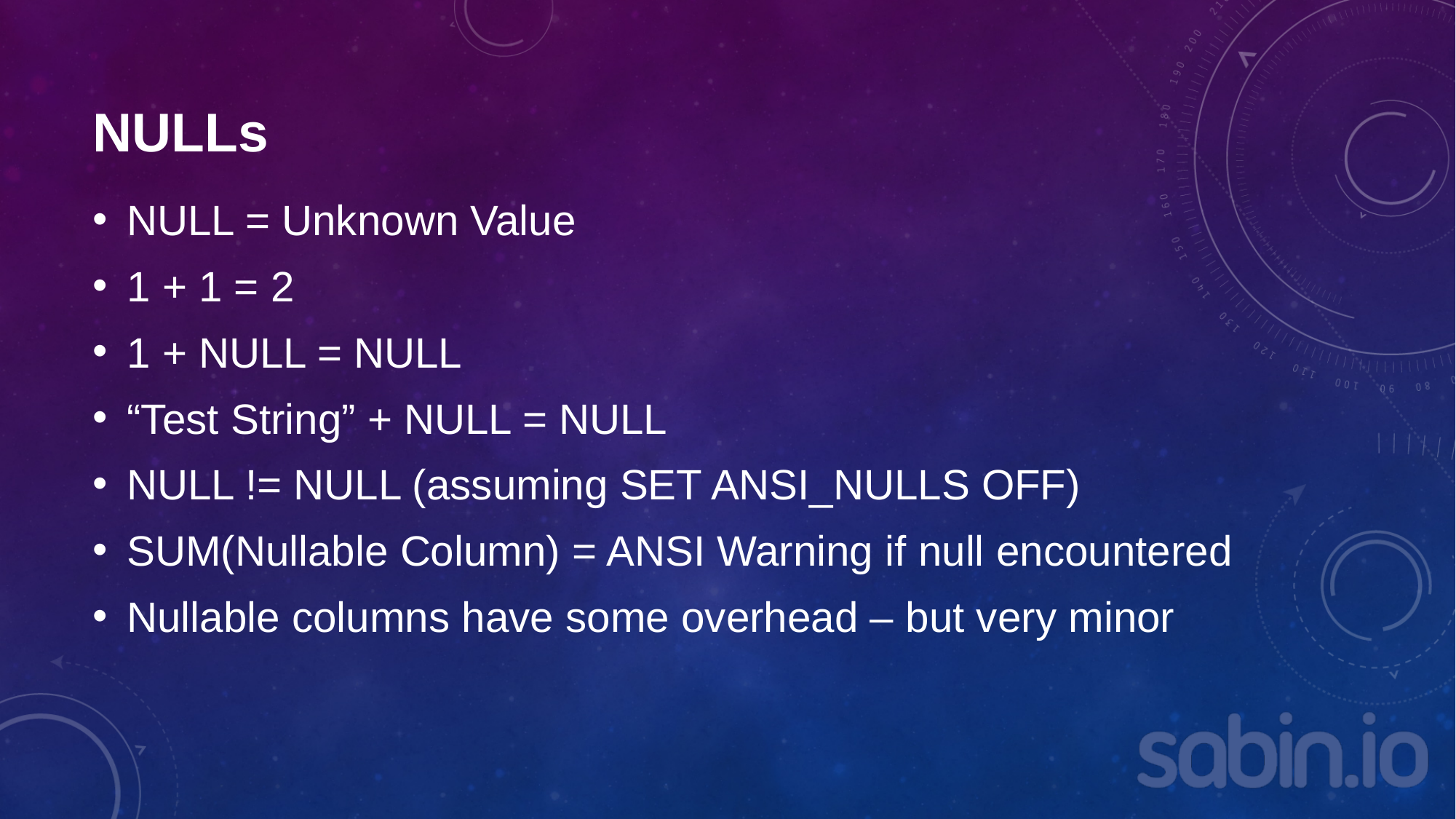

# NULLs
NULL = Unknown Value
1 + 1 = 2
1 + NULL = NULL
“Test String” + NULL = NULL
NULL != NULL (assuming SET ANSI_NULLS OFF)
SUM(Nullable Column) = ANSI Warning if null encountered
Nullable columns have some overhead – but very minor